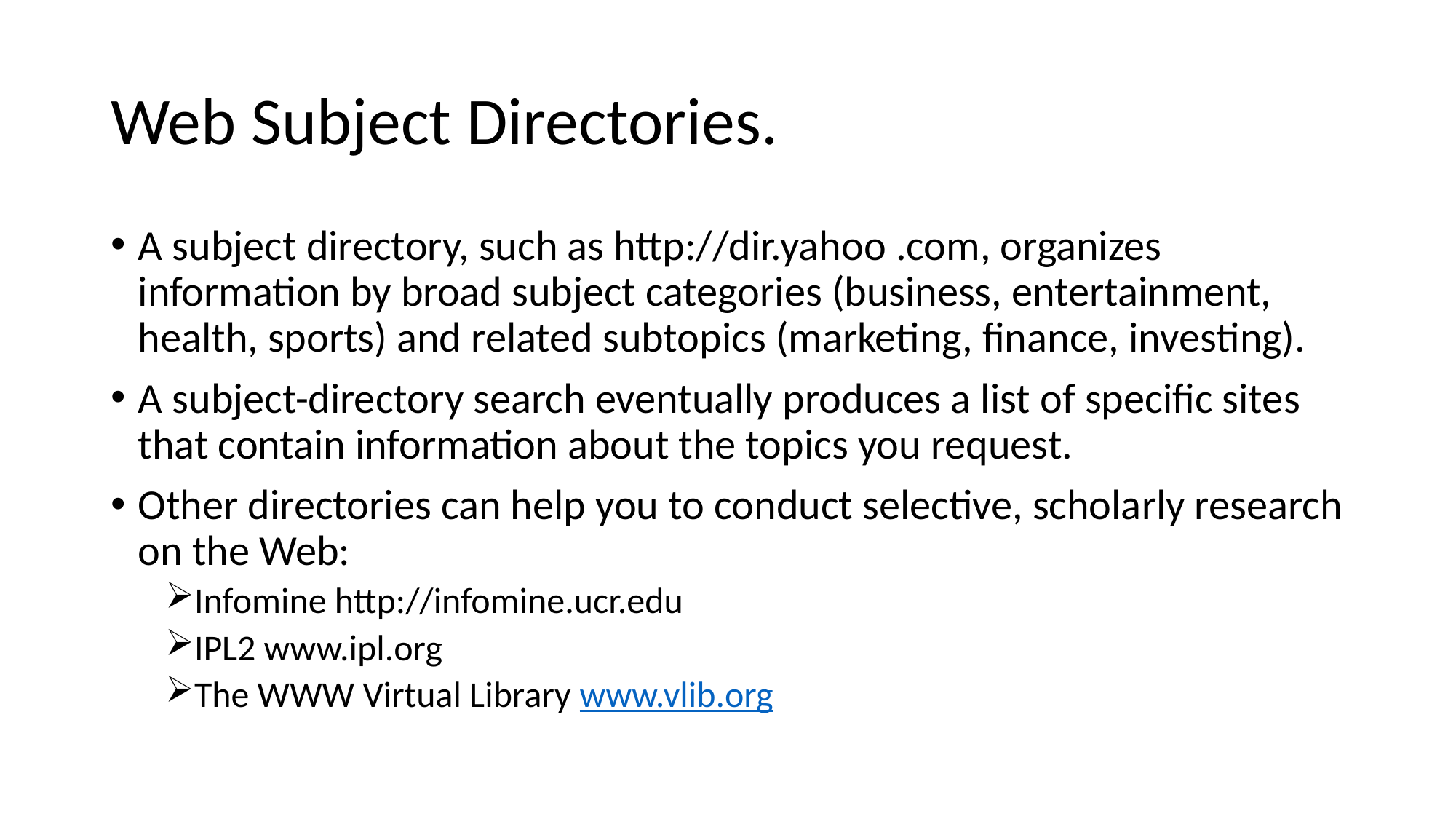

# Web Subject Directories.
A subject directory, such as http://dir.yahoo .com, organizes information by broad subject categories (business, entertainment, health, sports) and related subtopics (marketing, finance, investing).
A subject-directory search eventually produces a list of specific sites that contain information about the topics you request.
Other directories can help you to conduct selective, scholarly research on the Web:
Infomine http://infomine.ucr.edu
IPL2 www.ipl.org
The WWW Virtual Library www.vlib.org